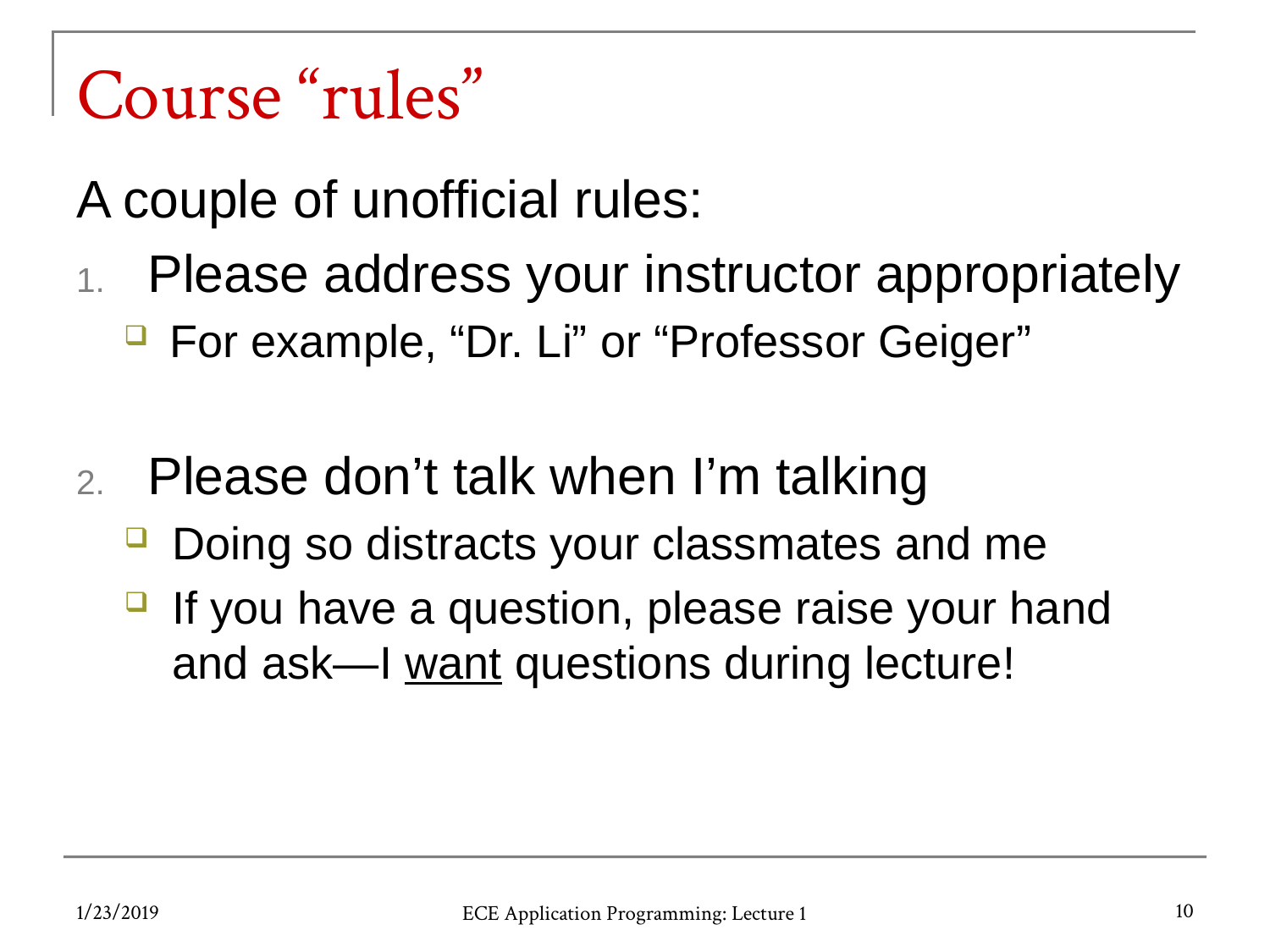

# Course “rules”
A couple of unofficial rules:
Please address your instructor appropriately
For example, “Dr. Li” or “Professor Geiger”

Please don’t talk when I’m talking
Doing so distracts your classmates and me
If you have a question, please raise your hand and ask—I want questions during lecture!

1/23/2019
10
ECE Application Programming: Lecture 1